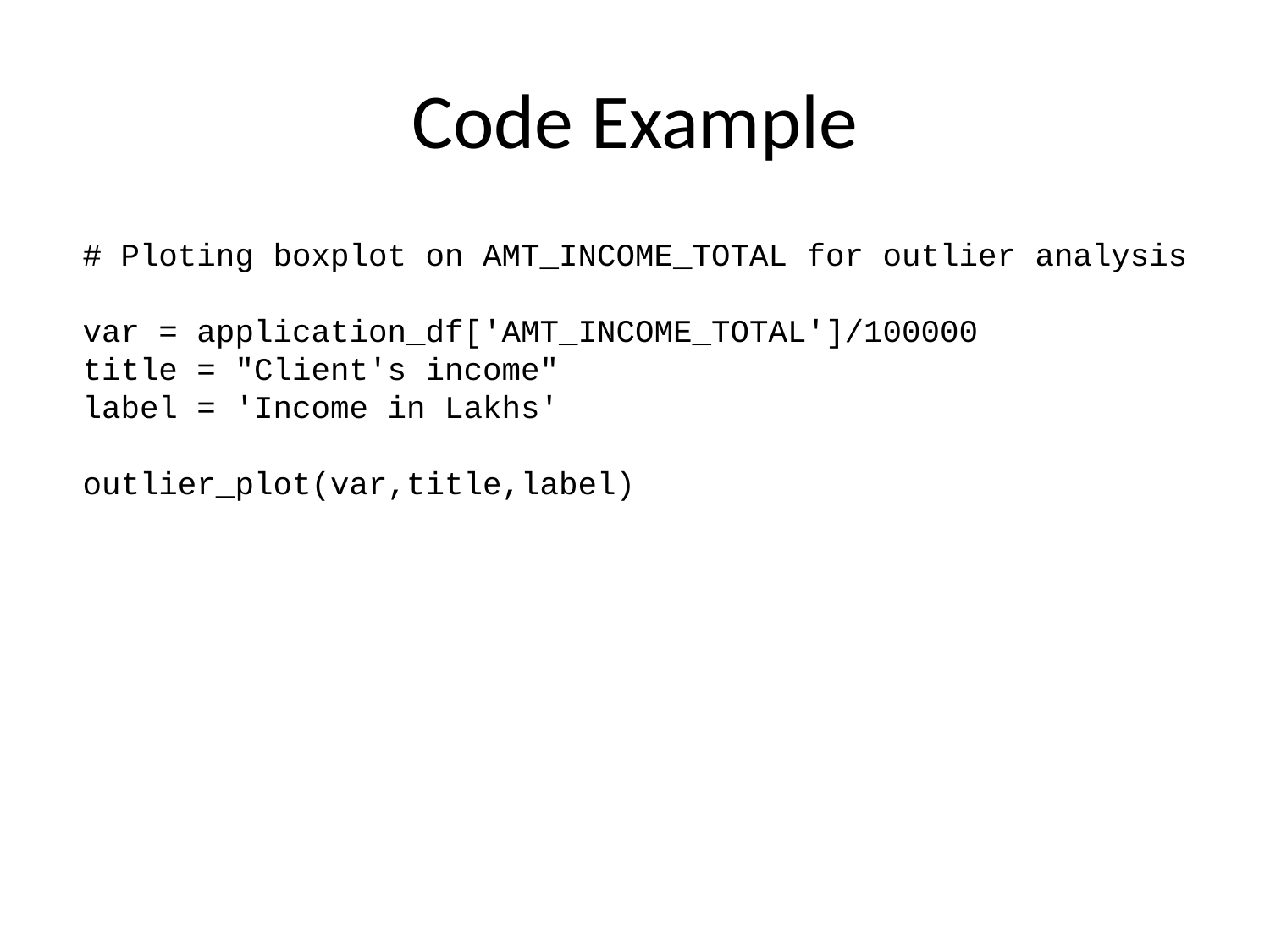

# Code Example

# Ploting boxplot on AMT_INCOME_TOTAL for outlier analysis var = application_df['AMT_INCOME_TOTAL']/100000 title = "Client's income" label = 'Income in Lakhs' outlier_plot(var,title,label)